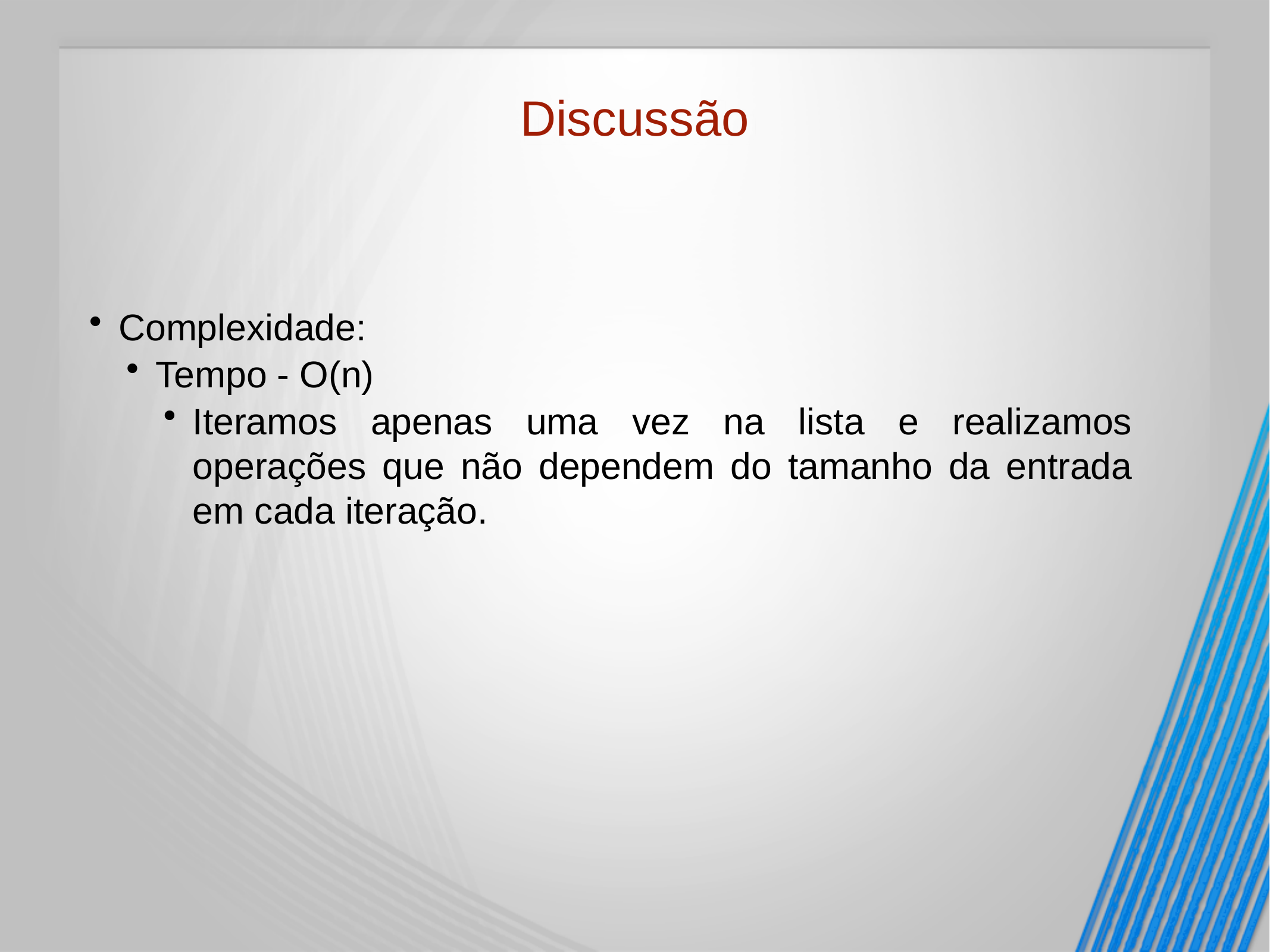

# Discussão
Complexidade:
Tempo - O(n)
Iteramos apenas uma vez na lista e realizamos operações que não dependem do tamanho da entrada em cada iteração.